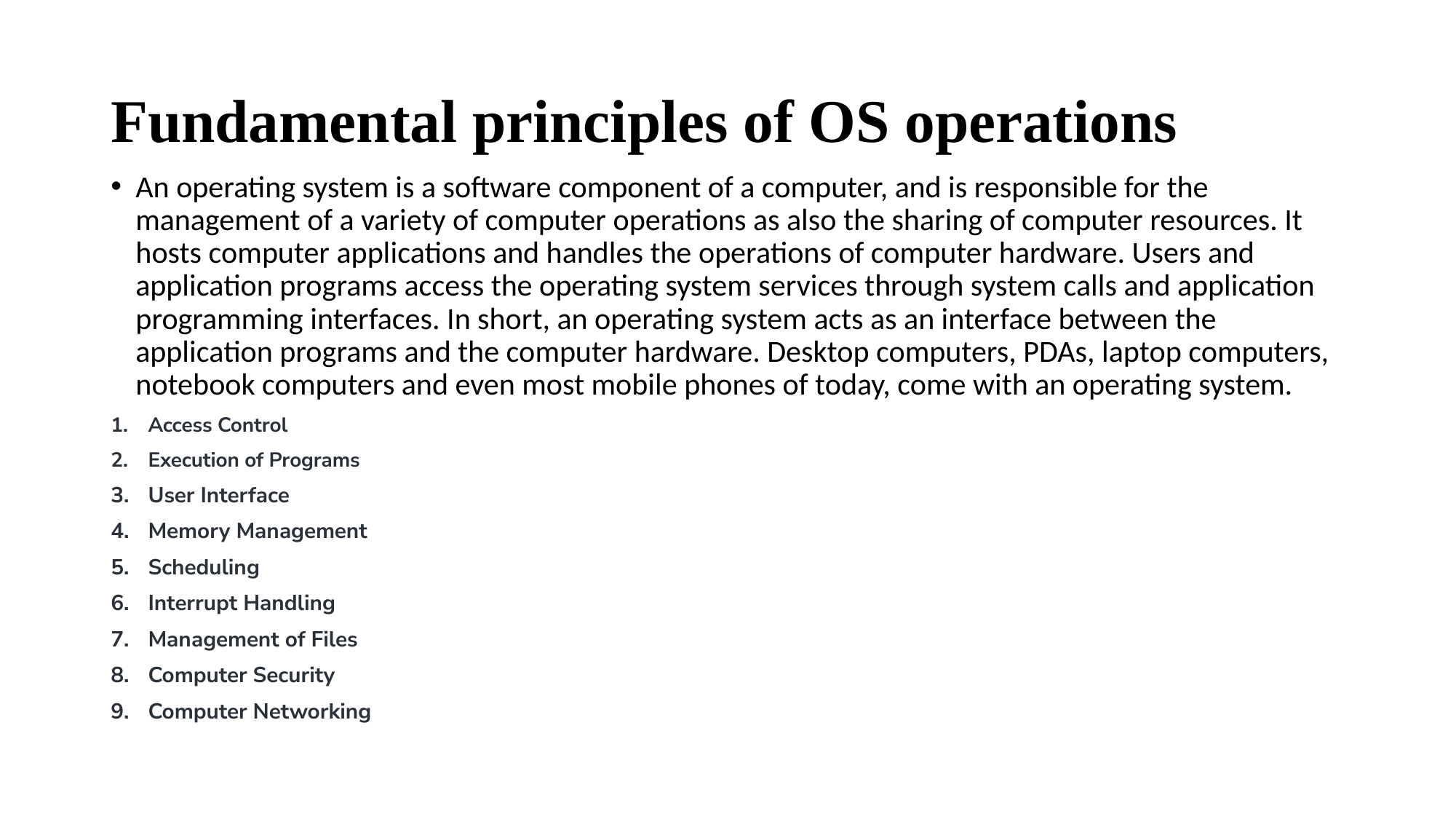

# Fundamental principles of OS operations
An operating system is a software component of a computer, and is responsible for the management of a variety of computer operations as also the sharing of computer resources. It hosts computer applications and handles the operations of computer hardware. Users and application programs access the operating system services through system calls and application programming interfaces. In short, an operating system acts as an interface between the application programs and the computer hardware. Desktop computers, PDAs, laptop computers, notebook computers and even most mobile phones of today, come with an operating system.
Access Control
Execution of Programs
User Interface
Memory Management
Scheduling
Interrupt Handling
Management of Files
Computer Security
Computer Networking